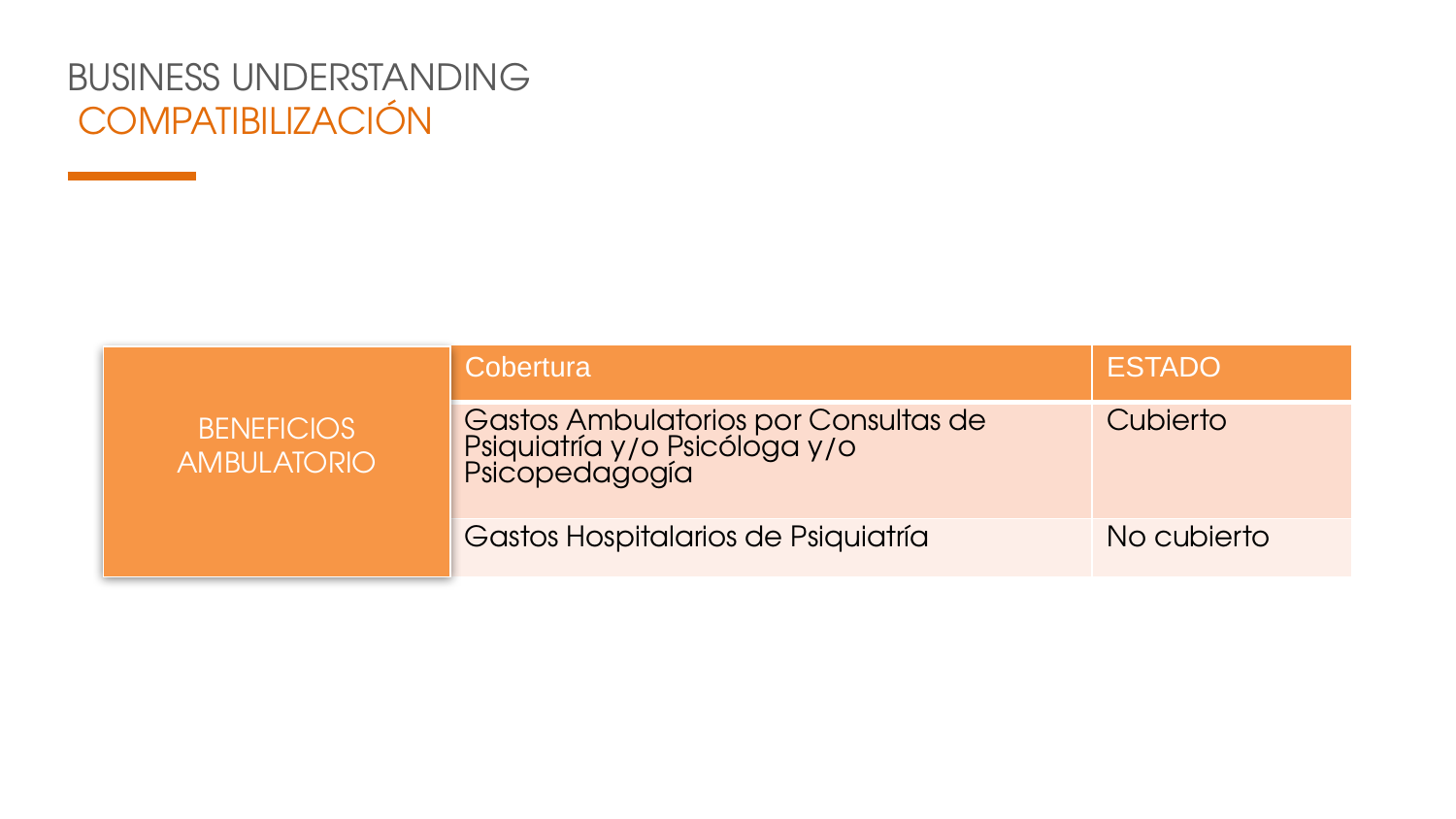

BUSINESS UNDERSTANDING
 COMPATIBILIZACIÓN
| Cobertura | ESTADO |
| --- | --- |
| Gastos Ambulatorios por Consultas de Psiquiatría y/o Psicóloga y/o Psicopedagogía | Cubierto |
| Gastos Hospitalarios de Psiquiatría | No cubierto |
BENEFICIOS
AMBULATORIO